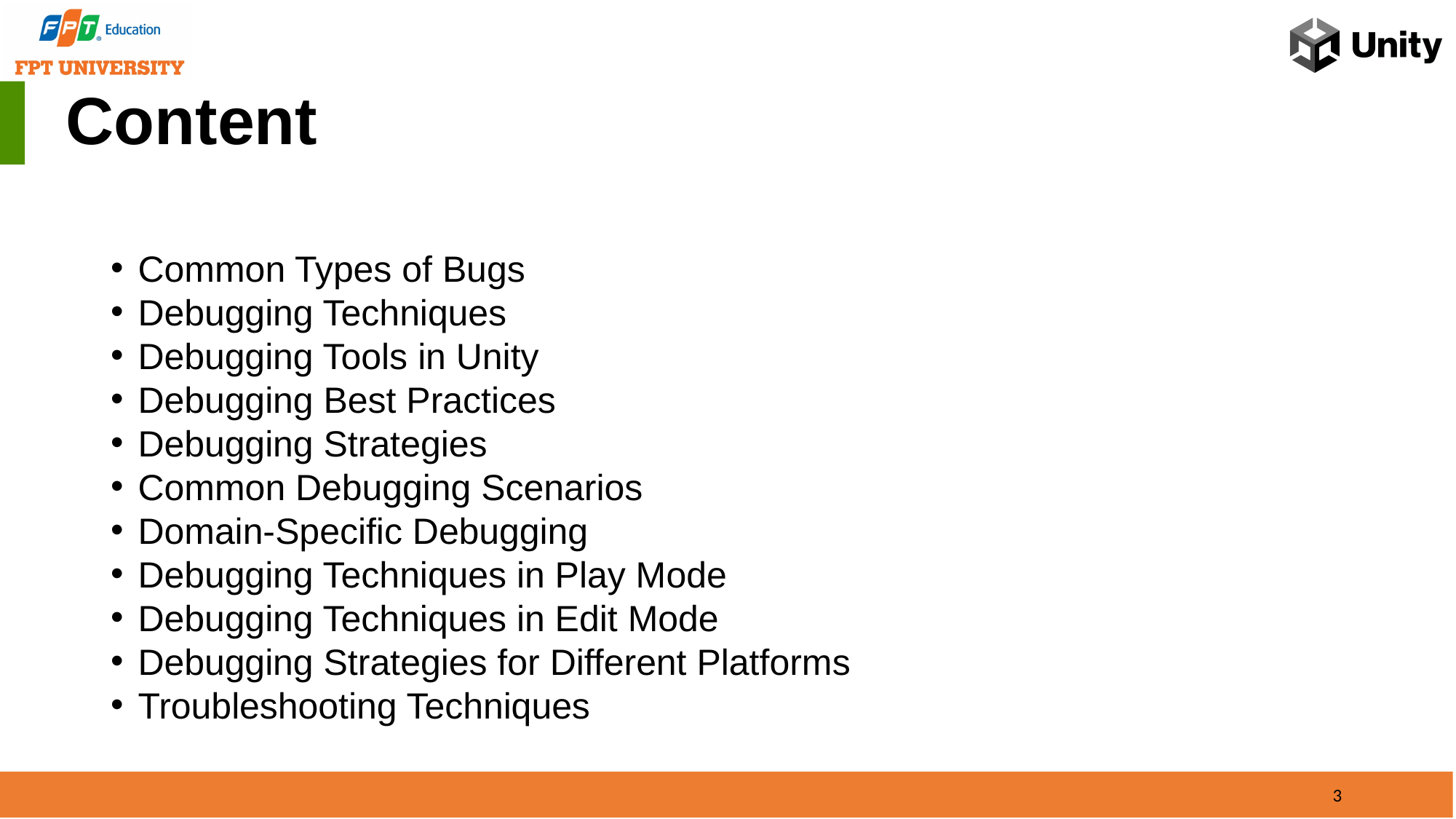

Content
Common Types of Bugs
Debugging Techniques
Debugging Tools in Unity
Debugging Best Practices
Debugging Strategies
Common Debugging Scenarios
Domain-Specific Debugging
Debugging Techniques in Play Mode
Debugging Techniques in Edit Mode
Debugging Strategies for Different Platforms
Troubleshooting Techniques
3